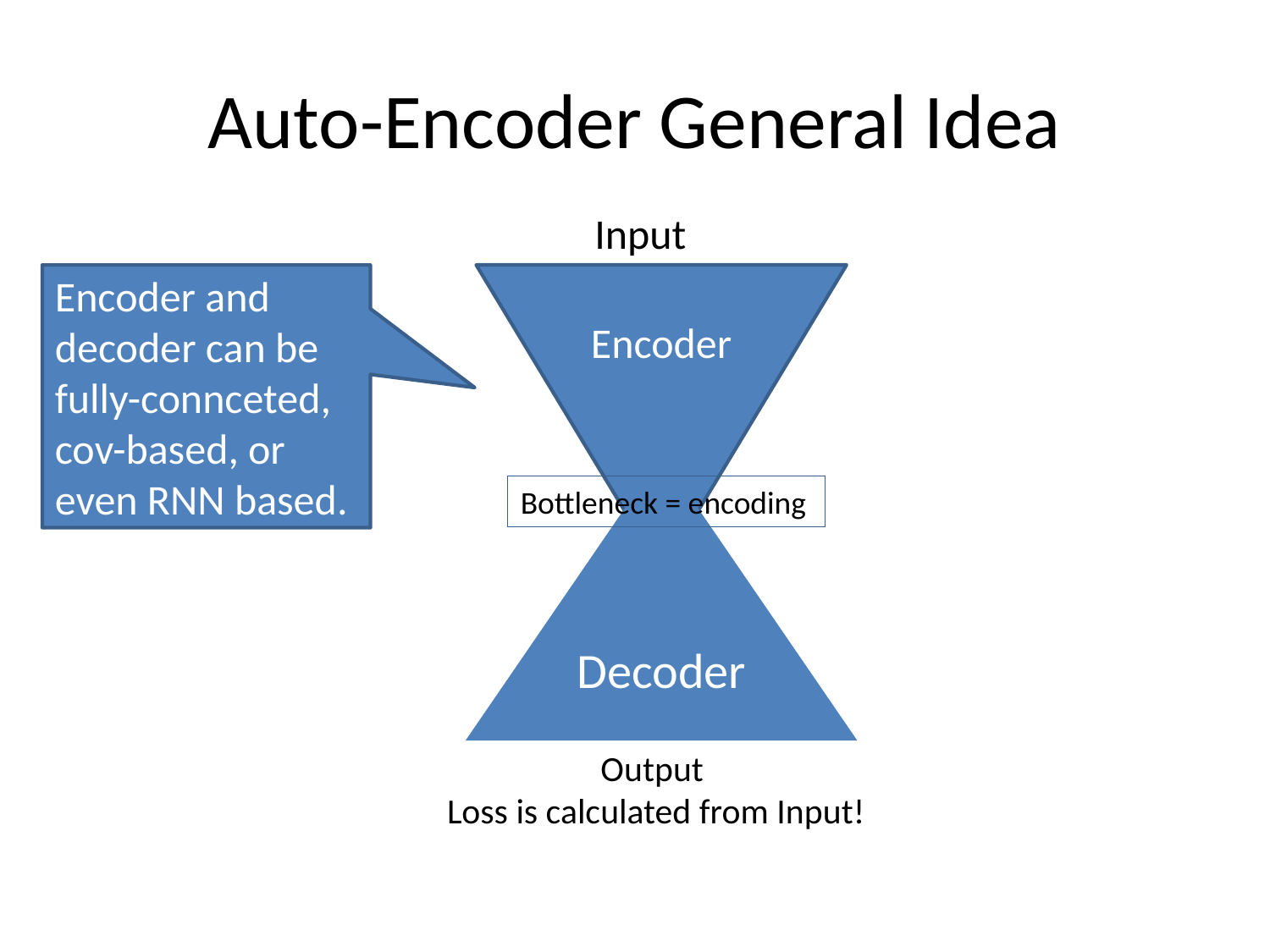

# Auto-Encoder General Idea
Input
Encoder and decoder can be fully-connceted, cov-based, or even RNN based.
Encoder
Decoder
Bottleneck = encoding
Output
Loss is calculated from Input!